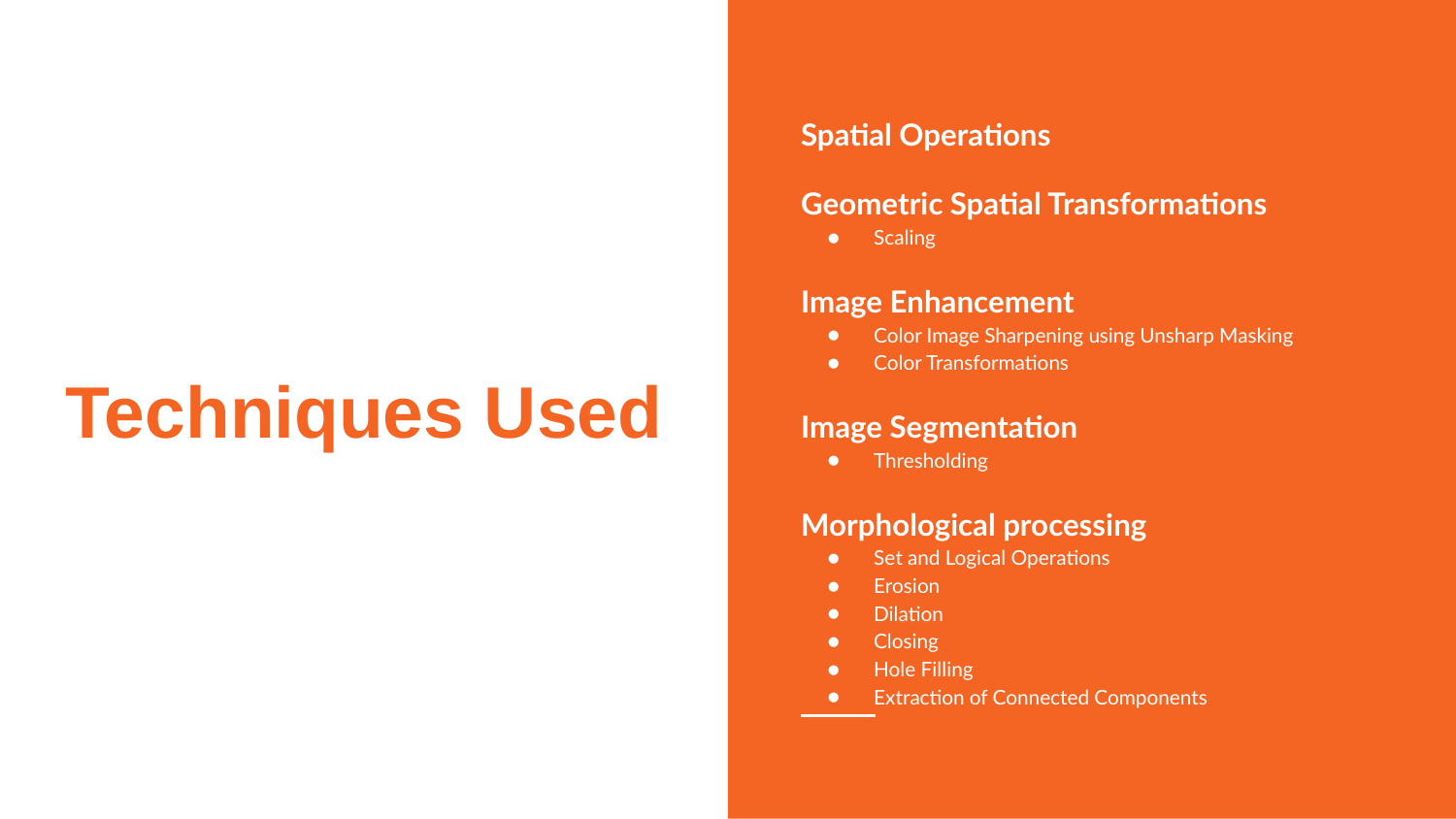

Spatial Operations

Geometric Spatial Transformations
Scaling

Image Enhancement
Color Image Sharpening using Unsharp Masking
Color Transformations

Image Segmentation
Thresholding

Morphological processing
Set and Logical Operations
Erosion
Dilation
Closing
Hole Filling
Extraction of Connected Components
# Techniques Used